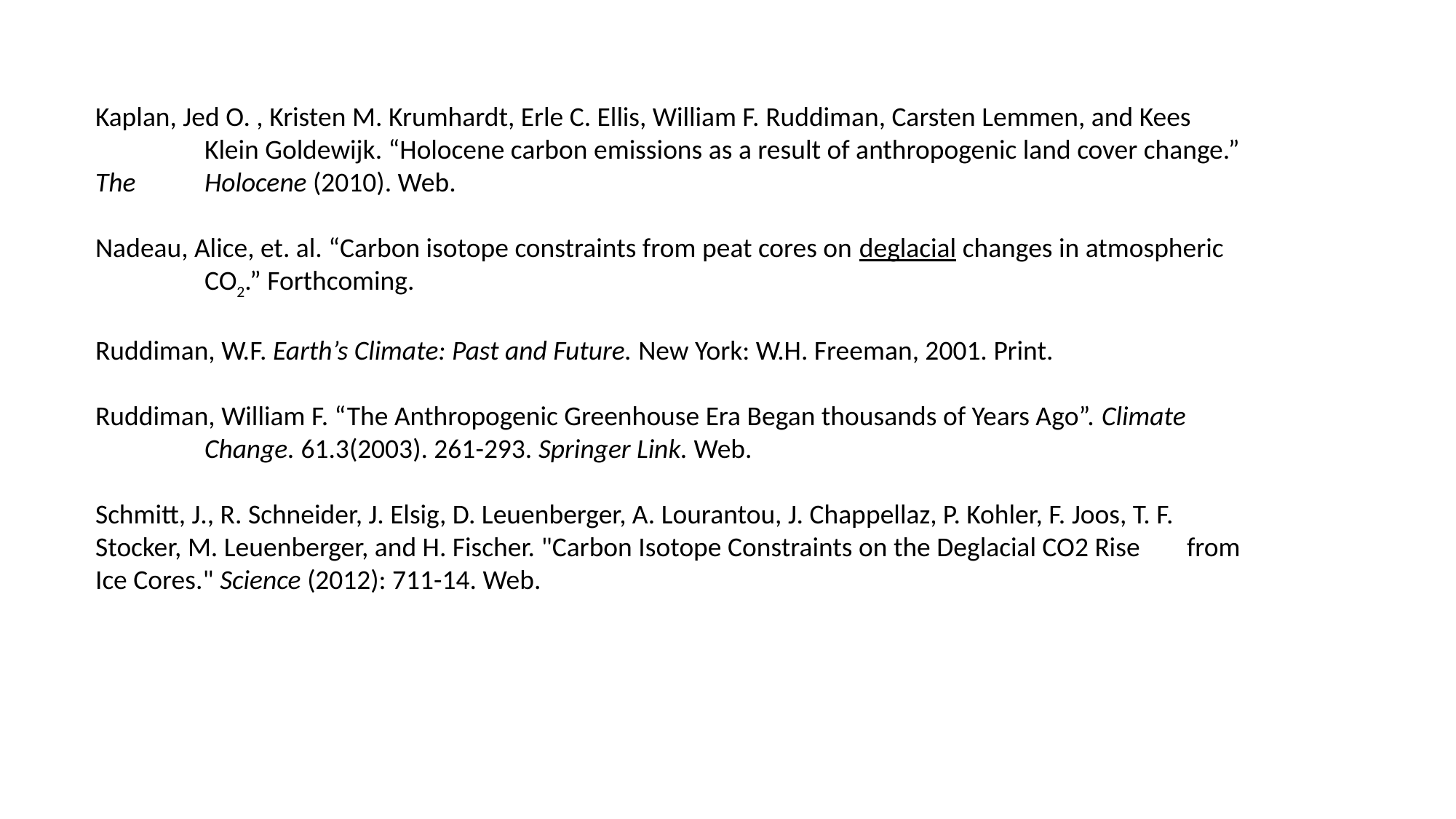

Kaplan, Jed O. , Kristen M. Krumhardt, Erle C. Ellis, William F. Ruddiman, Carsten Lemmen, and Kees 	Klein Goldewijk. “Holocene carbon emissions as a result of anthropogenic land cover change.” The 	Holocene (2010). Web.

Nadeau, Alice, et. al. “Carbon isotope constraints from peat cores on deglacial changes in atmospheric 	CO2.” Forthcoming.

Ruddiman, W.F. Earth’s Climate: Past and Future. New York: W.H. Freeman, 2001. Print.

Ruddiman, William F. “The Anthropogenic Greenhouse Era Began thousands of Years Ago”. Climate 	Change. 61.3(2003). 261-293. Springer Link. Web.

Schmitt, J., R. Schneider, J. Elsig, D. Leuenberger, A. Lourantou, J. Chappellaz, P. Kohler, F. Joos, T. F. 	Stocker, M. Leuenberger, and H. Fischer. "Carbon Isotope Constraints on the Deglacial CO2 Rise 	from Ice Cores." Science (2012): 711-14. Web.